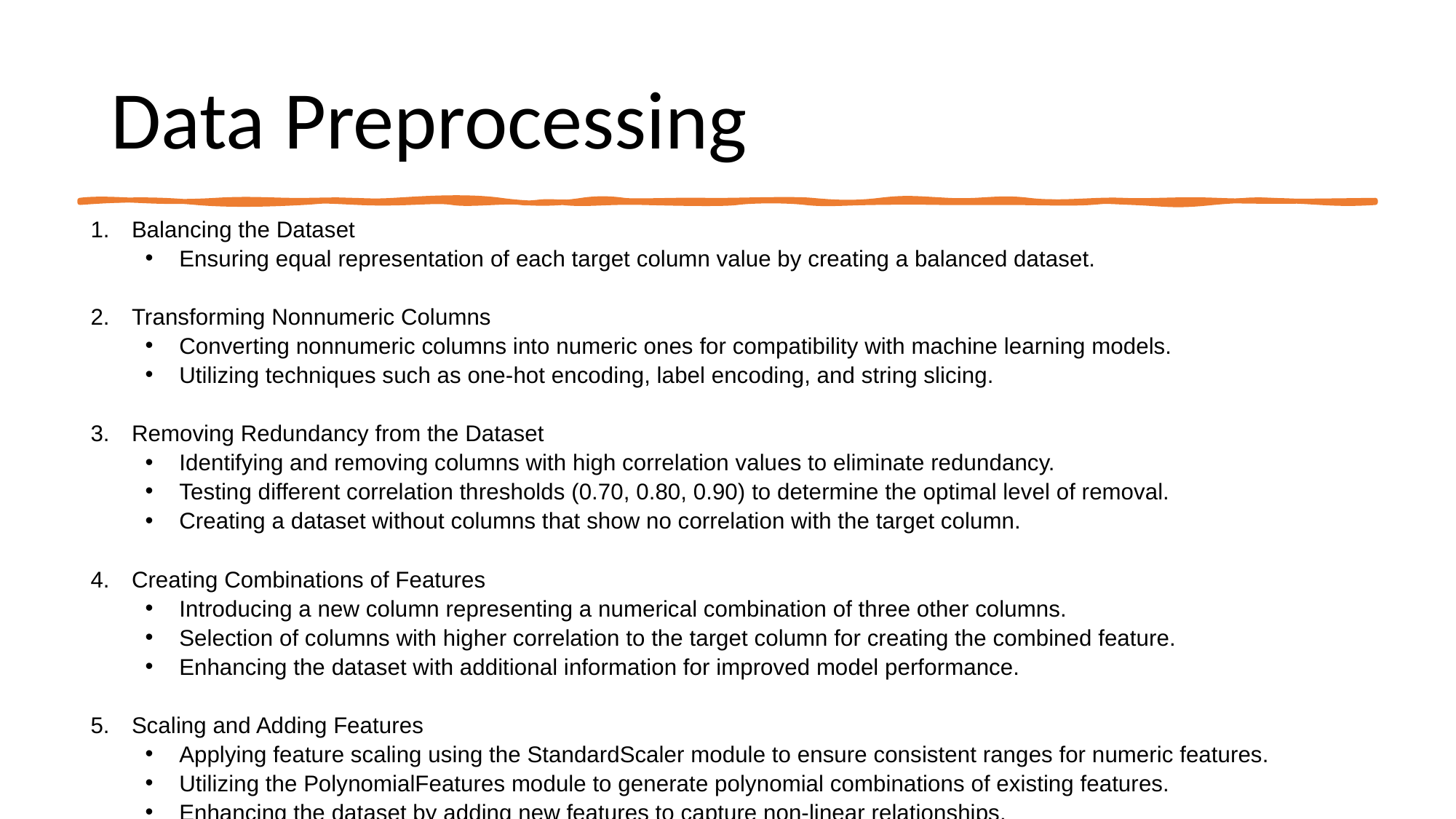

# Data Preprocessing

Balancing the Dataset
Ensuring equal representation of each target column value by creating a balanced dataset.

Transforming Nonnumeric Columns
Converting nonnumeric columns into numeric ones for compatibility with machine learning models.
Utilizing techniques such as one-hot encoding, label encoding, and string slicing.

Removing Redundancy from the Dataset
Identifying and removing columns with high correlation values to eliminate redundancy.
Testing different correlation thresholds (0.70, 0.80, 0.90) to determine the optimal level of removal.
Creating a dataset without columns that show no correlation with the target column.

Creating Combinations of Features
Introducing a new column representing a numerical combination of three other columns.
Selection of columns with higher correlation to the target column for creating the combined feature.
Enhancing the dataset with additional information for improved model performance.

Scaling and Adding Features
Applying feature scaling using the StandardScaler module to ensure consistent ranges for numeric features.
Utilizing the PolynomialFeatures module to generate polynomial combinations of existing features.
Enhancing the dataset by adding new features to capture non-linear relationships.